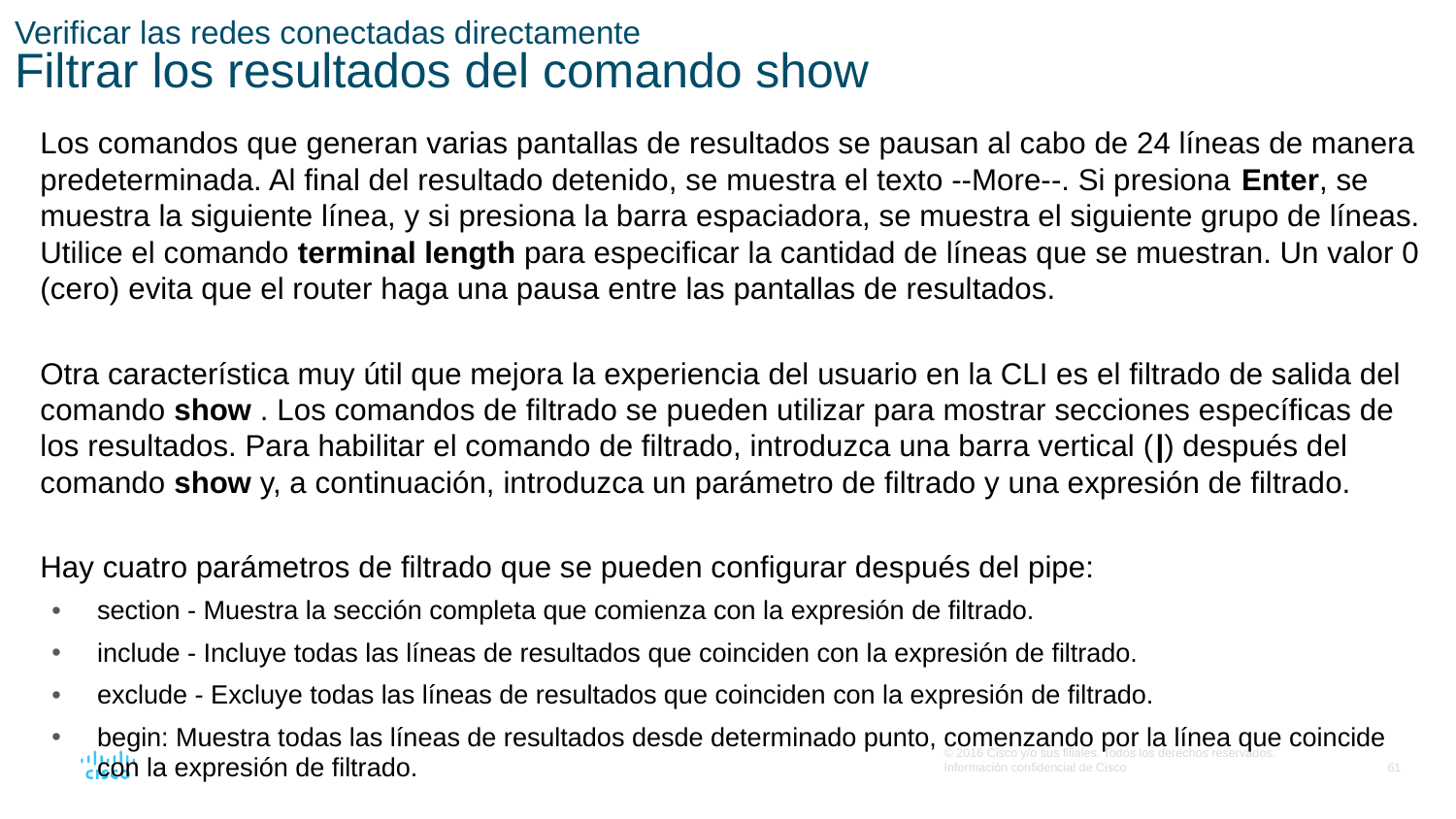

# Verificar las redes conectadas directamente Filtrar los resultados del comando show
Los comandos que generan varias pantallas de resultados se pausan al cabo de 24 líneas de manera predeterminada. Al final del resultado detenido, se muestra el texto --More--. Si presiona Enter, se muestra la siguiente línea, y si presiona la barra espaciadora, se muestra el siguiente grupo de líneas. Utilice el comando terminal length para especificar la cantidad de líneas que se muestran. Un valor 0 (cero) evita que el router haga una pausa entre las pantallas de resultados.

Otra característica muy útil que mejora la experiencia del usuario en la CLI es el filtrado de salida del comando show . Los comandos de filtrado se pueden utilizar para mostrar secciones específicas de los resultados. Para habilitar el comando de filtrado, introduzca una barra vertical (|) después del comando show y, a continuación, introduzca un parámetro de filtrado y una expresión de filtrado.

Hay cuatro parámetros de filtrado que se pueden configurar después del pipe:
section - Muestra la sección completa que comienza con la expresión de filtrado.
include - Incluye todas las líneas de resultados que coinciden con la expresión de filtrado.
exclude - Excluye todas las líneas de resultados que coinciden con la expresión de filtrado.
begin: Muestra todas las líneas de resultados desde determinado punto, comenzando por la línea que coincide con la expresión de filtrado.